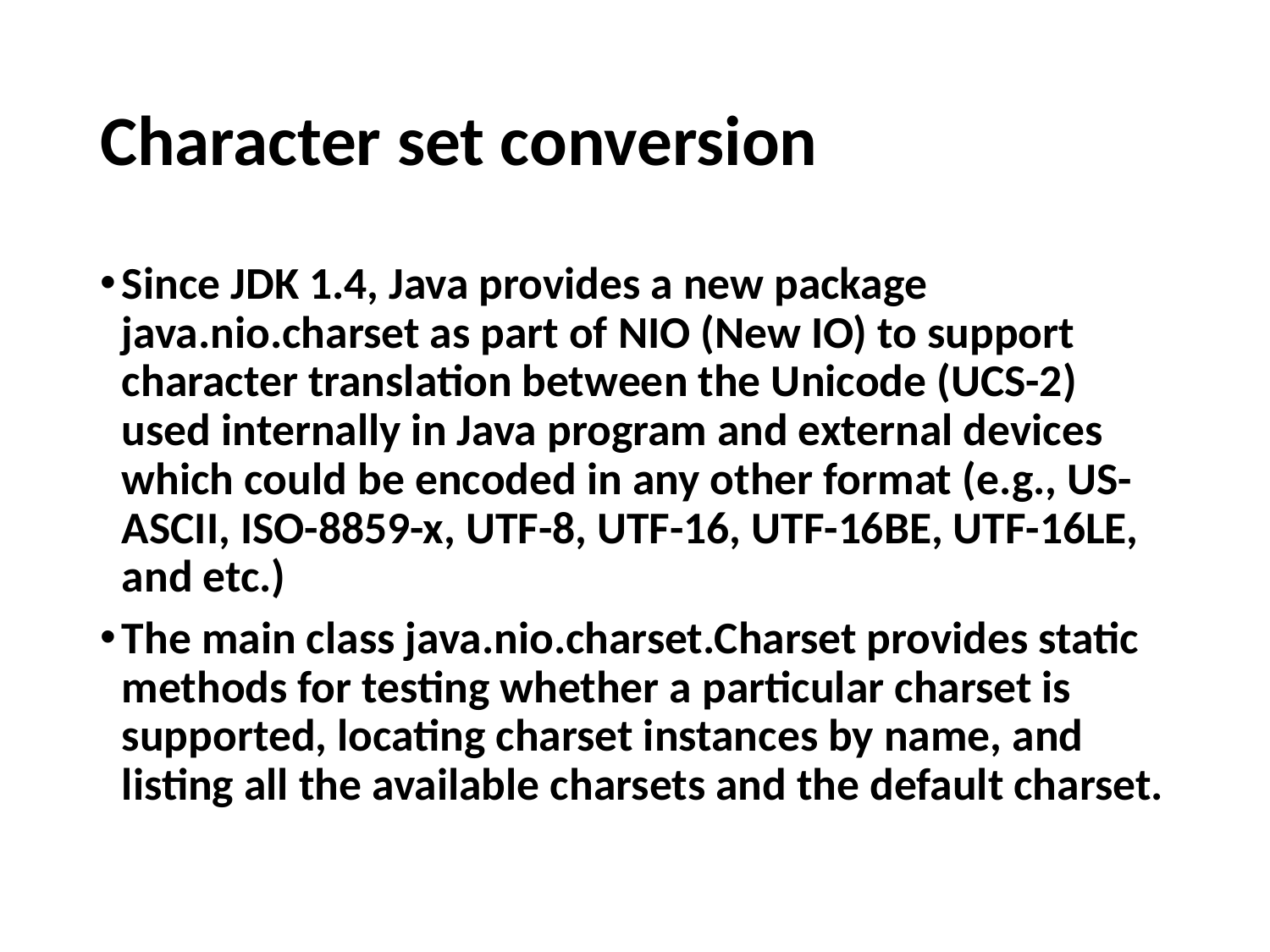

# Character set conversion
Since JDK 1.4, Java provides a new package java.nio.charset as part of NIO (New IO) to support character translation between the Unicode (UCS-2) used internally in Java program and external devices which could be encoded in any other format (e.g., US-ASCII, ISO-8859-x, UTF-8, UTF-16, UTF-16BE, UTF-16LE, and etc.)
The main class java.nio.charset.Charset provides static methods for testing whether a particular charset is supported, locating charset instances by name, and listing all the available charsets and the default charset.